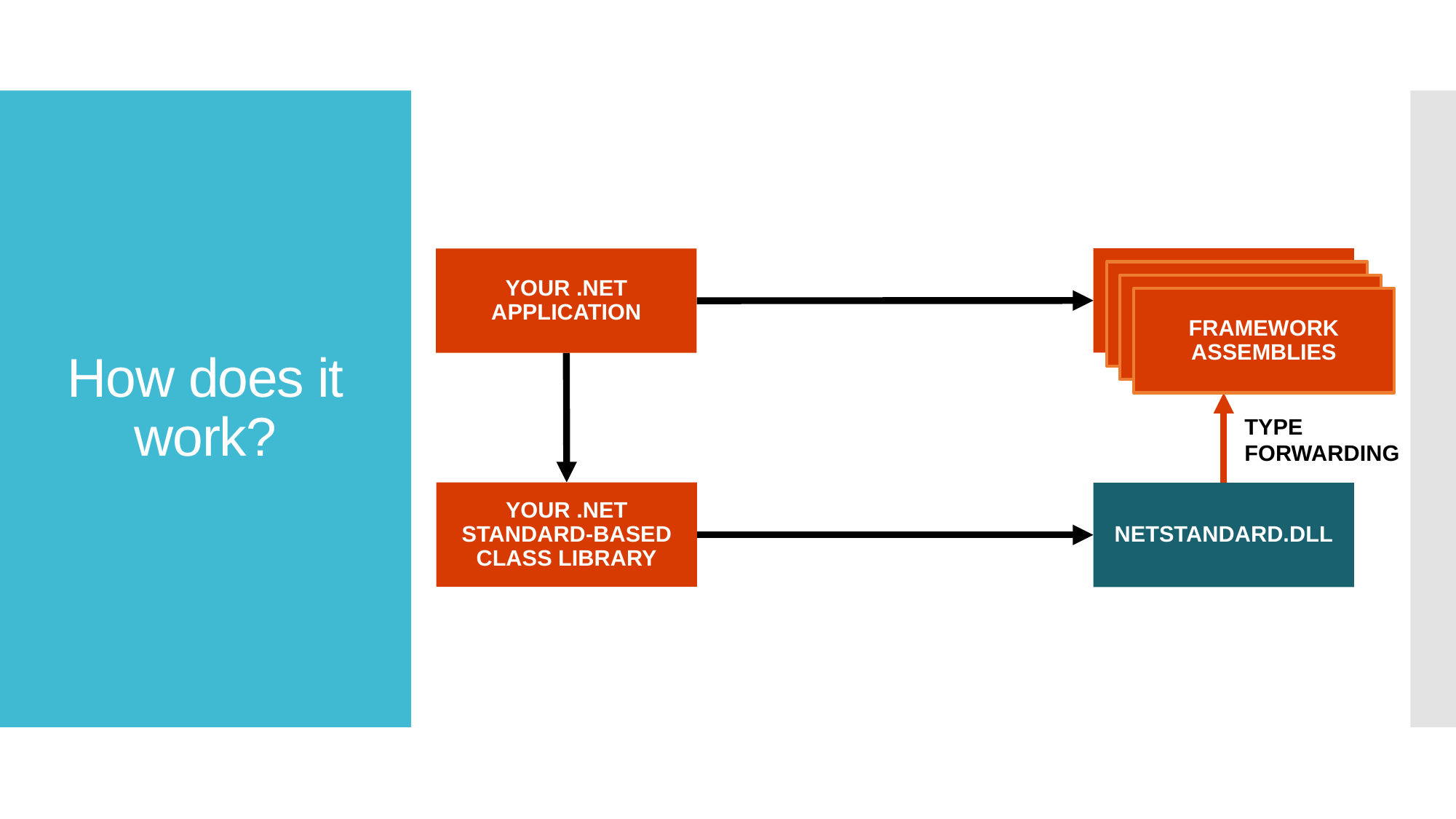

# How does it work?

FRAMEWORK ASSEMBLIES
YOUR .NET APPLICATION
TYPE
FORWARDING
YOUR .NET STANDARD-BASED CLASS LIBRARY
NETSTANDARD.DLL